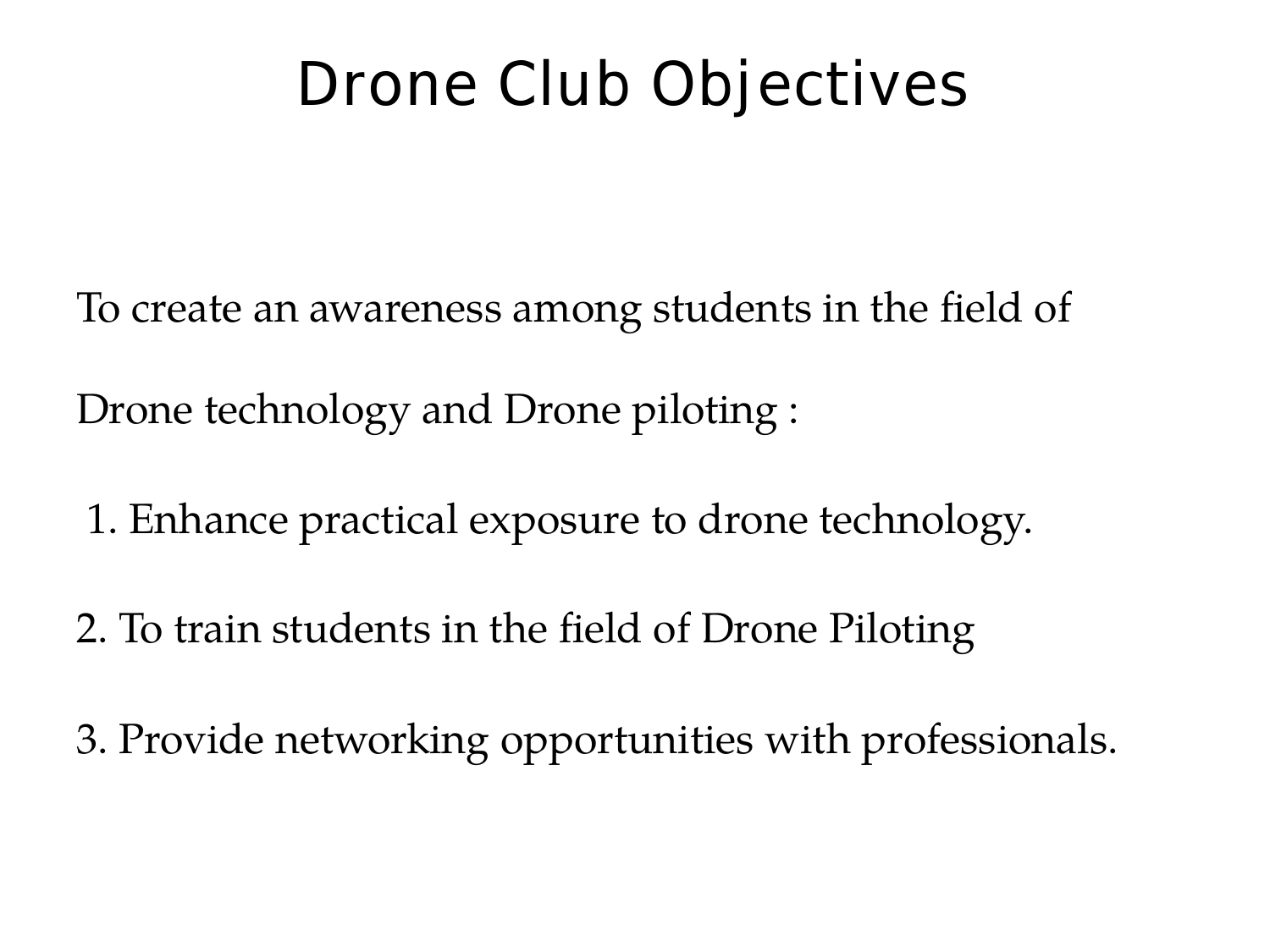

# Drone Club Objectives
To create an awareness among students in the field of Drone technology and Drone piloting :
 1. Enhance practical exposure to drone technology.
2. To train students in the field of Drone Piloting
3. Provide networking opportunities with professionals.